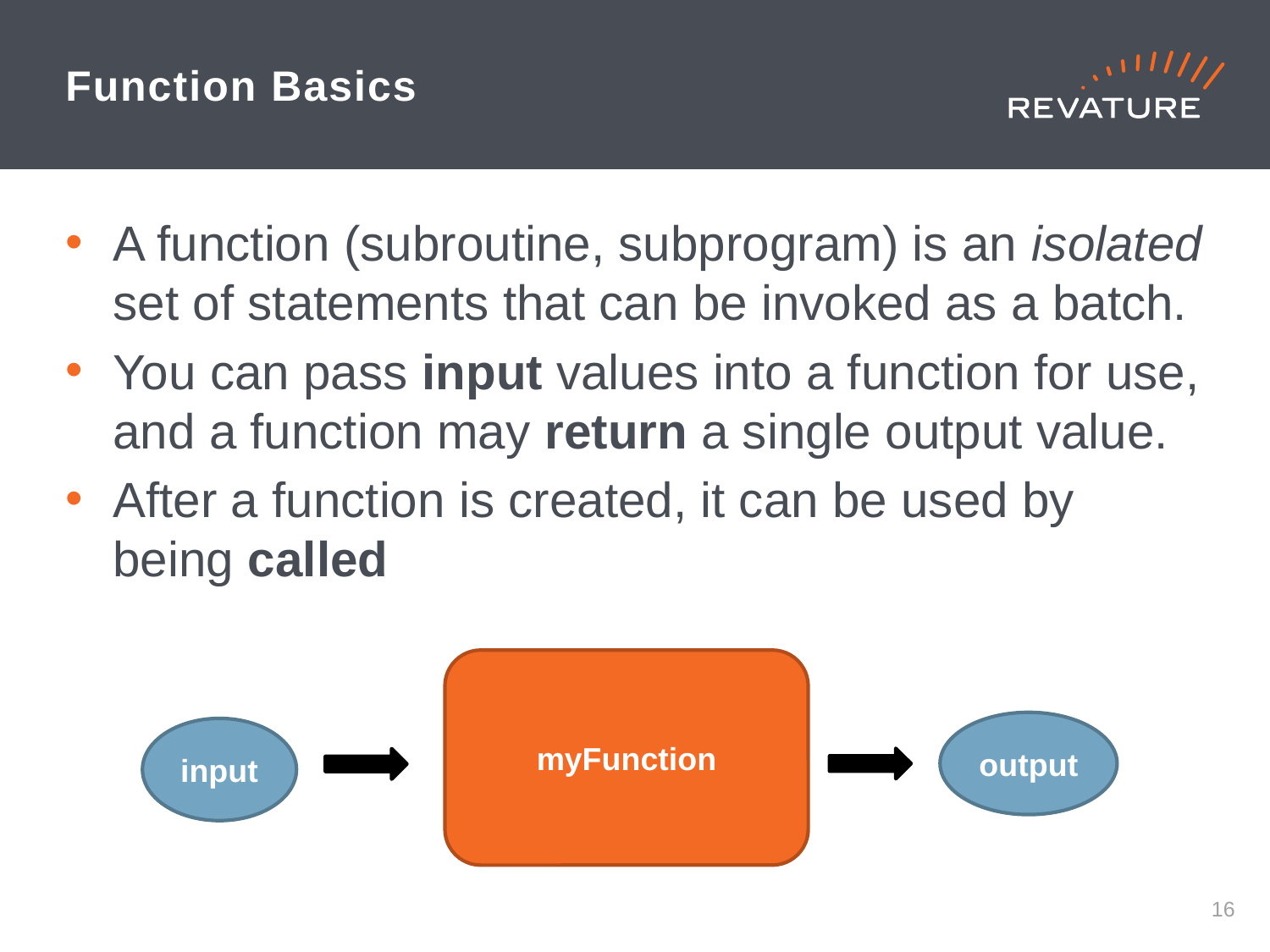

# Function Basics
A function (subroutine, subprogram) is an isolated set of statements that can be invoked as a batch.
You can pass input values into a function for use, and a function may return a single output value.
After a function is created, it can be used by being called

myFunction
output
input

16